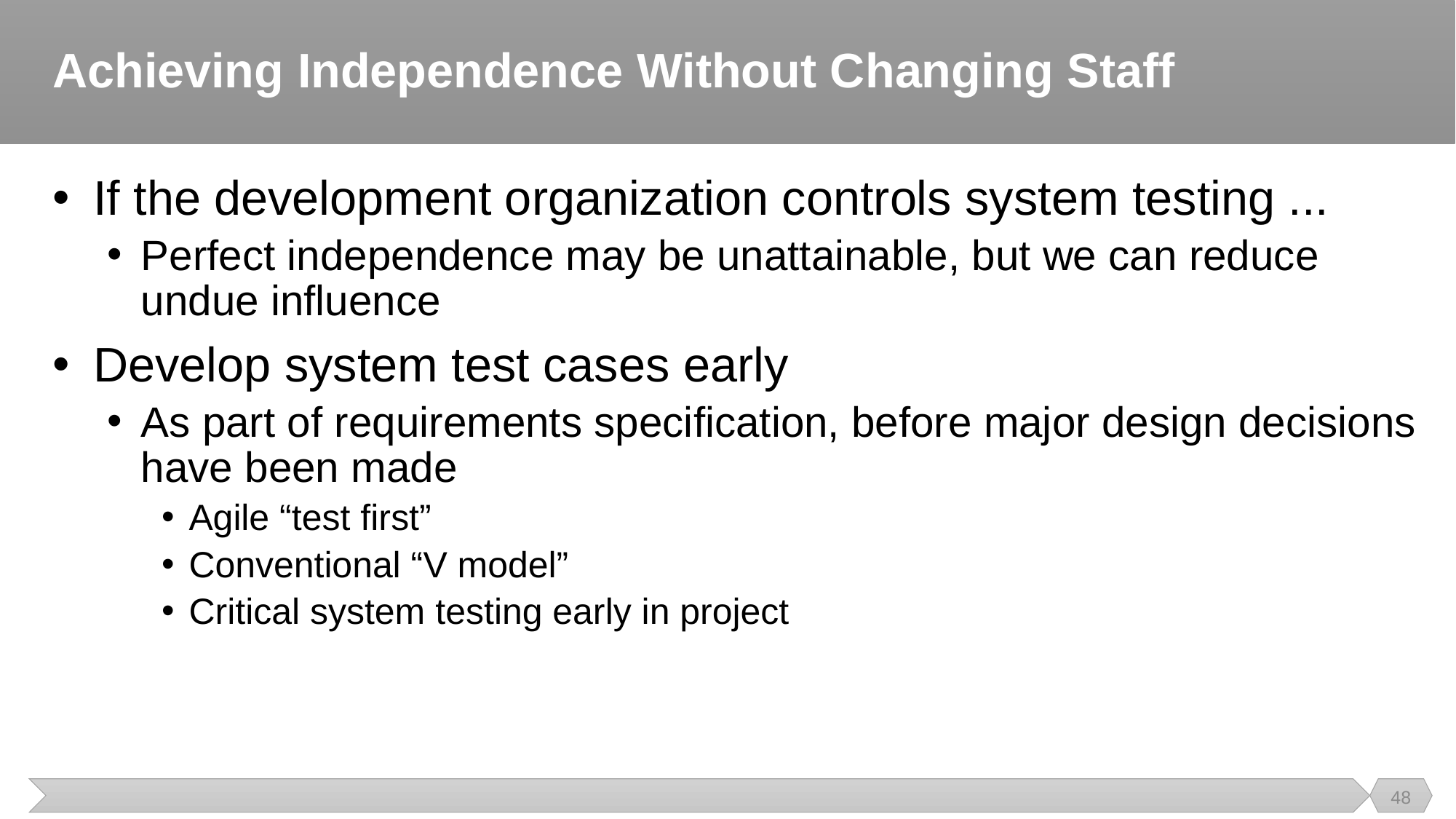

# Achieving Independence Without Changing Staff
If the development organization controls system testing ...
Perfect independence may be unattainable, but we can reduce undue influence
Develop system test cases early
As part of requirements specification, before major design decisions have been made
Agile “test first”
Conventional “V model”
Critical system testing early in project
48